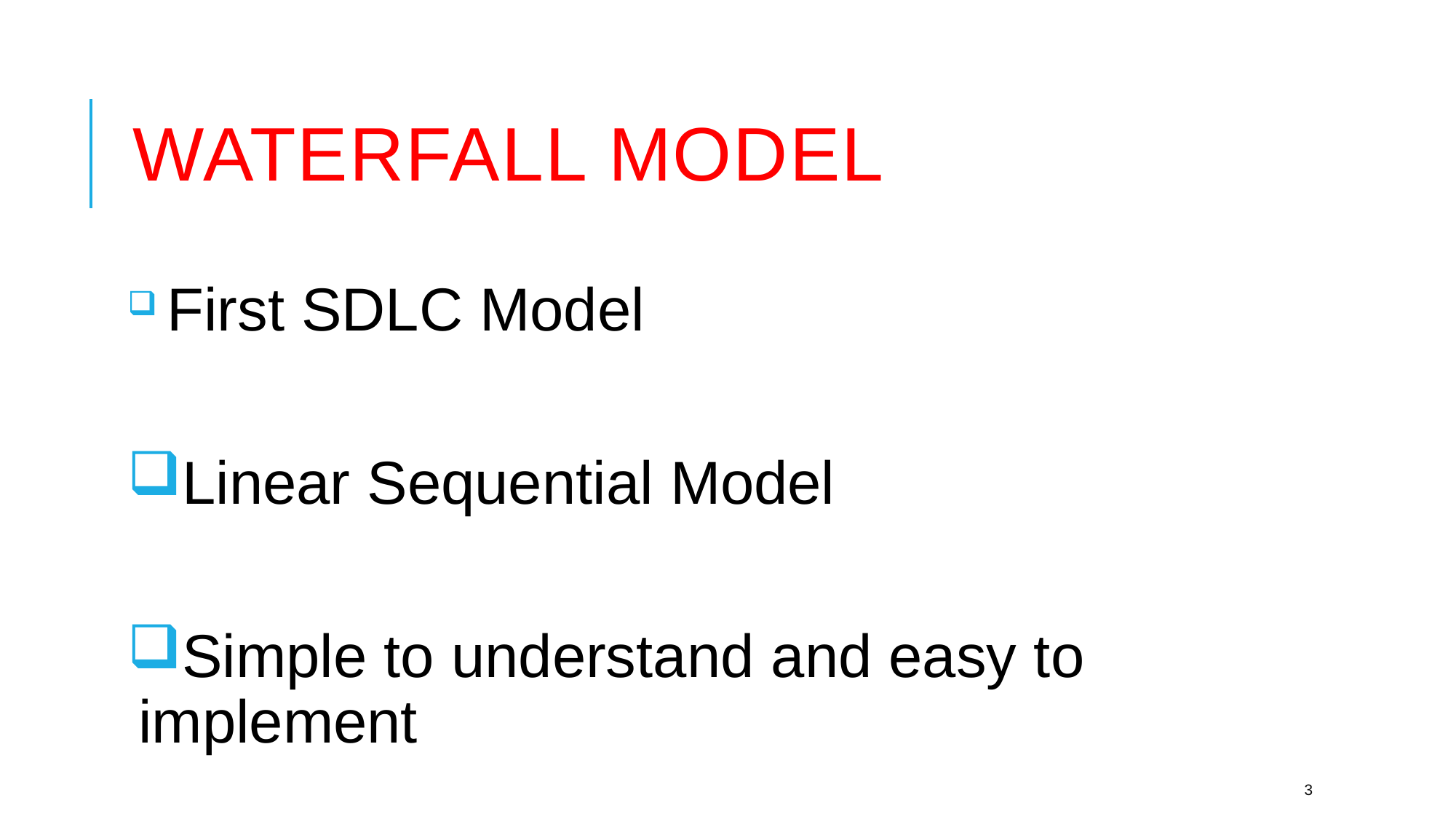

# Waterfall model
 First SDLC Model

Linear Sequential Model

Simple to understand and easy to implement
3